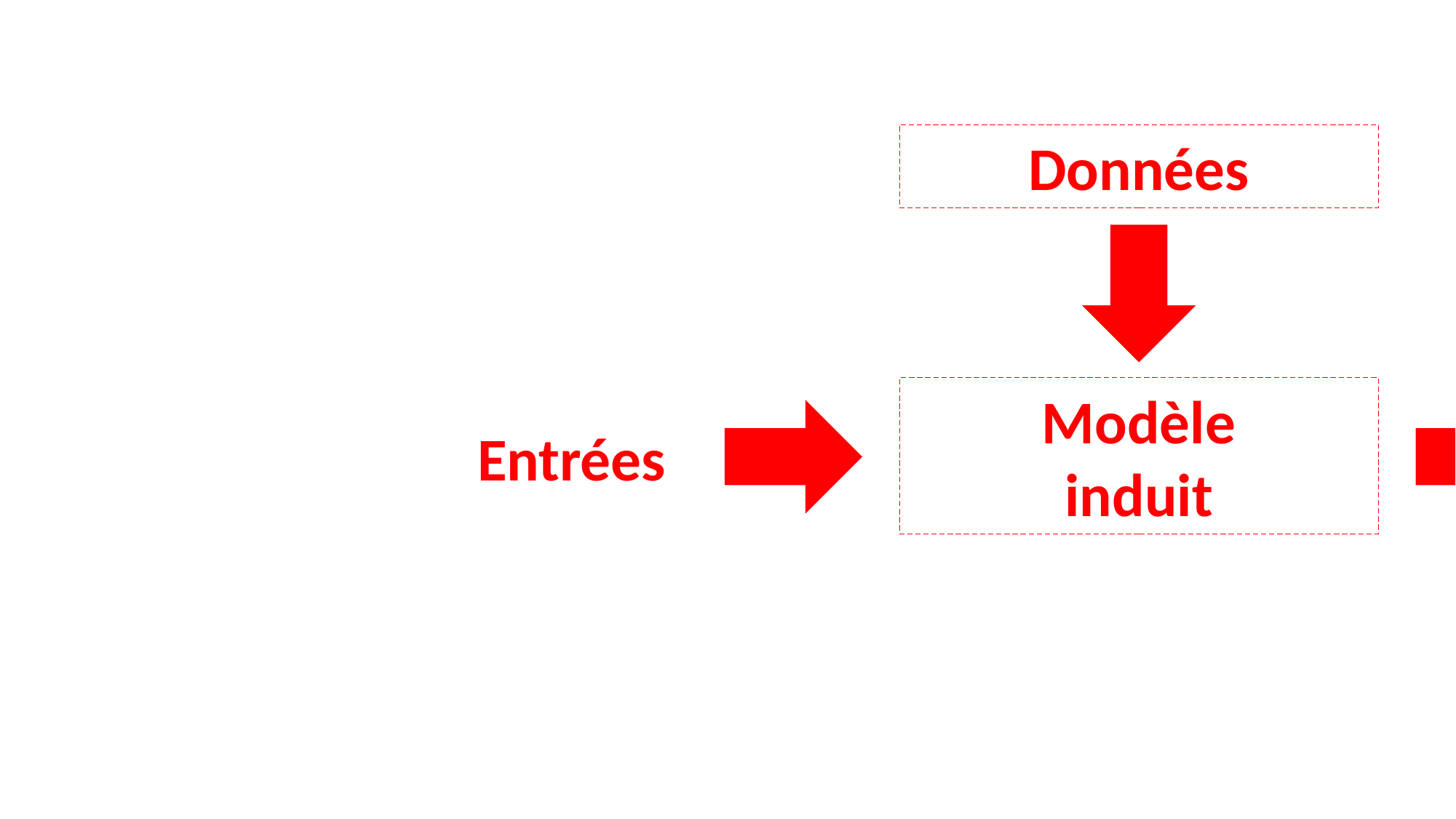

Données

Modèle
induit

Sorties
Entrées

Modèle
de base (HA)

Entrées

Sorties

Modèle
de base (HA)

Modèle
proposé (HA)

Entrées

Sorties

Documentation